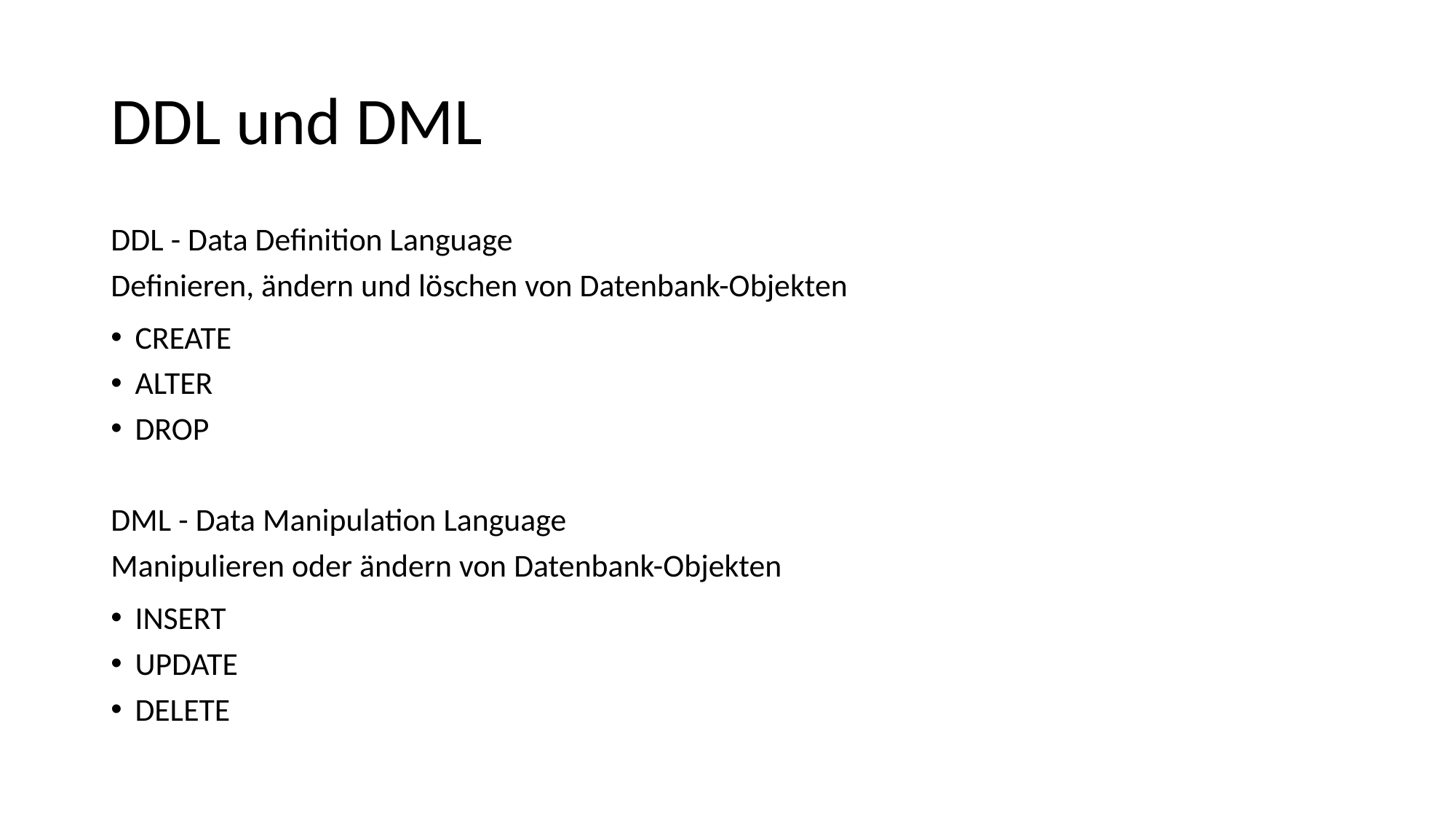

# DDL und DML
DDL - Data Definition Language
Definieren, ändern und löschen von Datenbank-Objekten
CREATE
ALTER
DROP

DML - Data Manipulation Language
Manipulieren oder ändern von Datenbank-Objekten
INSERT
UPDATE
DELETE